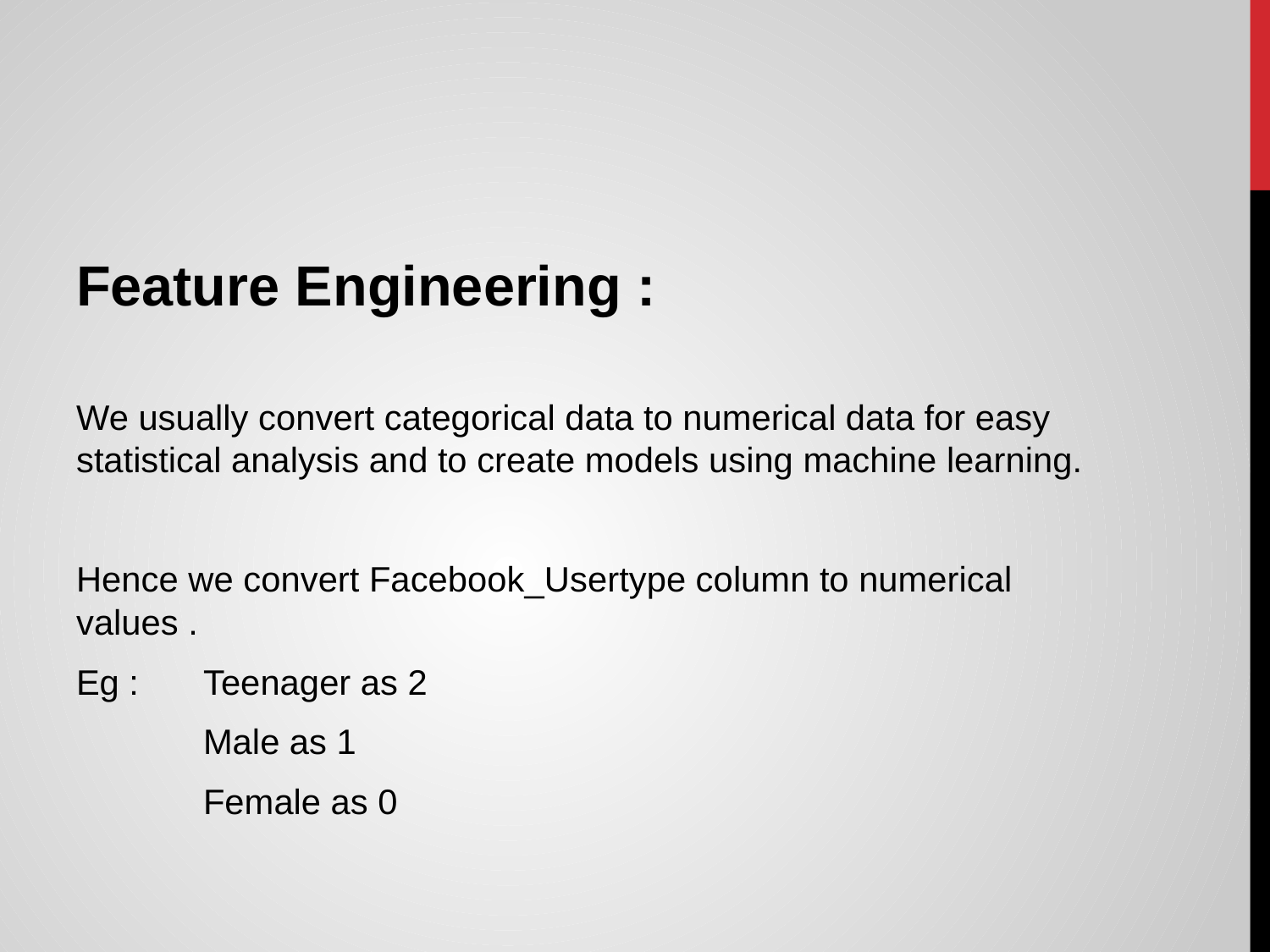

Feature Engineering :

We usually convert categorical data to numerical data for easy statistical analysis and to create models using machine learning.

Hence we convert Facebook_Usertype column to numerical values .
Eg : 	Teenager as 2
	Male as 1
	Female as 0